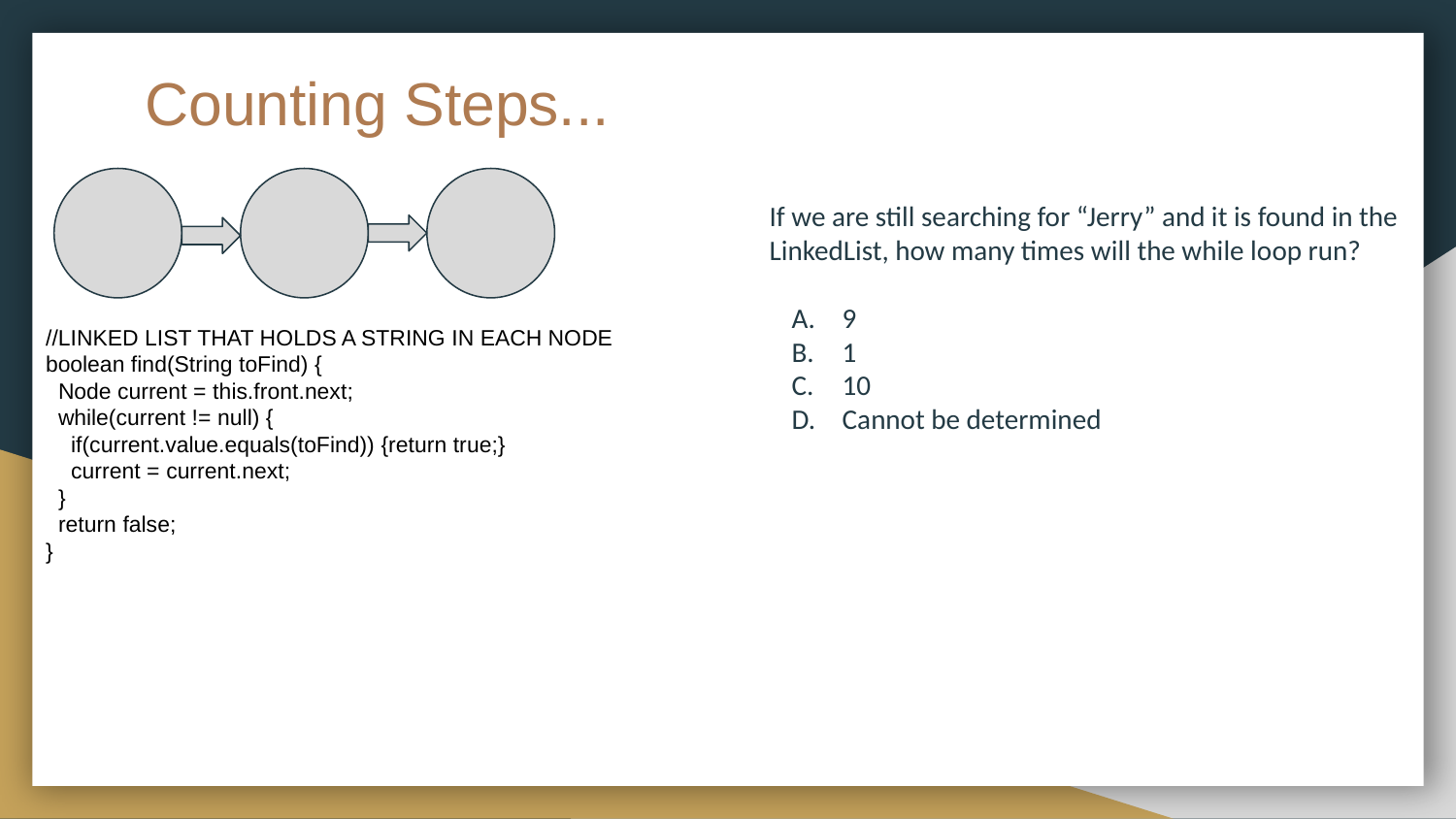

# Counting Steps...

If we are still searching for “Jerry” and it is found in the LinkedList, how many times will the while loop run?

9
1
10
Cannot be determined

//LINKED LIST THAT HOLDS A STRING IN EACH NODE
boolean find(String toFind) {
  Node current = this.front.next;
  while(current != null) {
    if(current.value.equals(toFind)) {return true;}
    current = current.next;
  }
  return false;
}